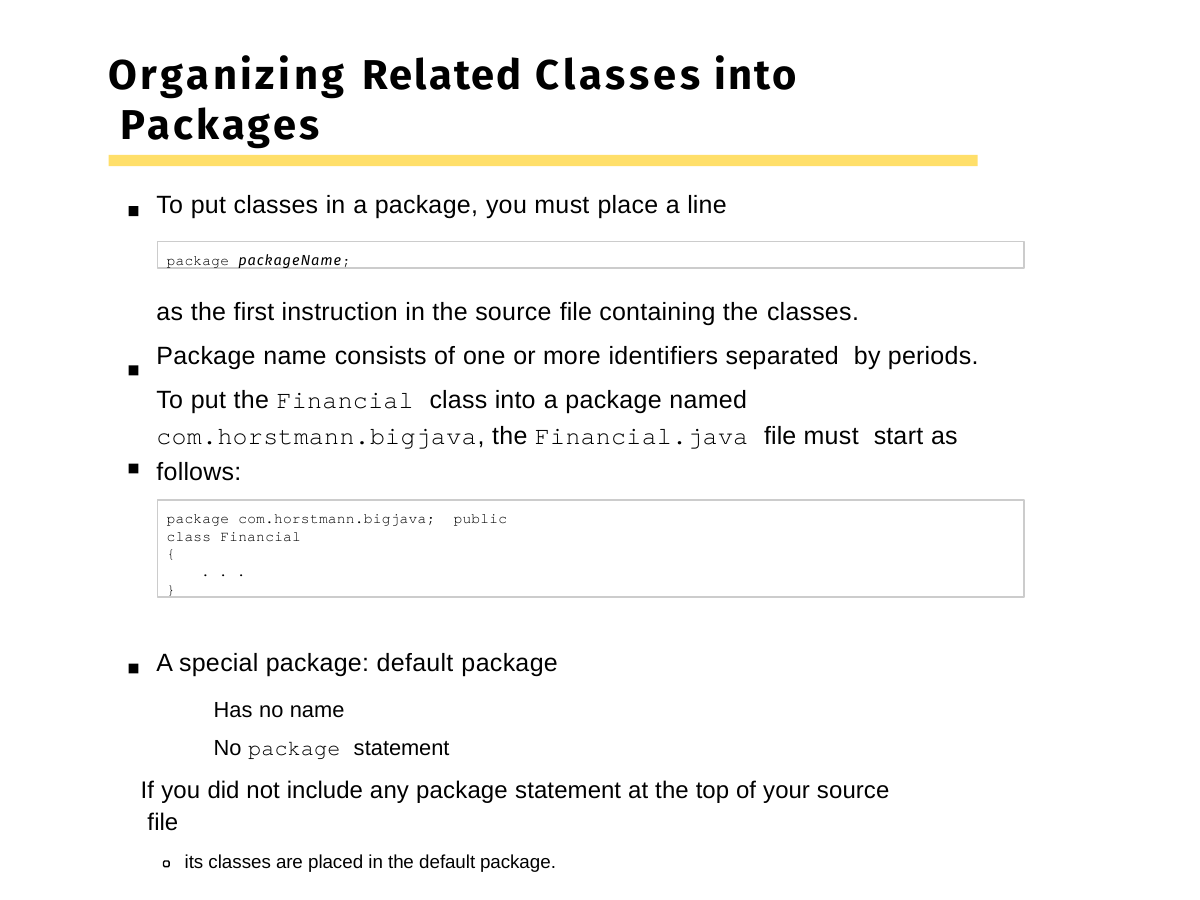

# Organizing Related Classes into  Packages

To put classes in a package, you must place a line

package packageName;
as the first instruction in the source file containing the classes.
Package name consists of one or more identifiers separated  by periods.
To put the Financial class into a package named  com.horstmann.bigjava, the Financial.java file must  start as follows:

package com.horstmann.bigjava;  public class Financial
{
. . .
}
A special package: default package
Has no name
No package statement

If you did not include any package statement at the top of your source  file
its classes are placed in the default package.